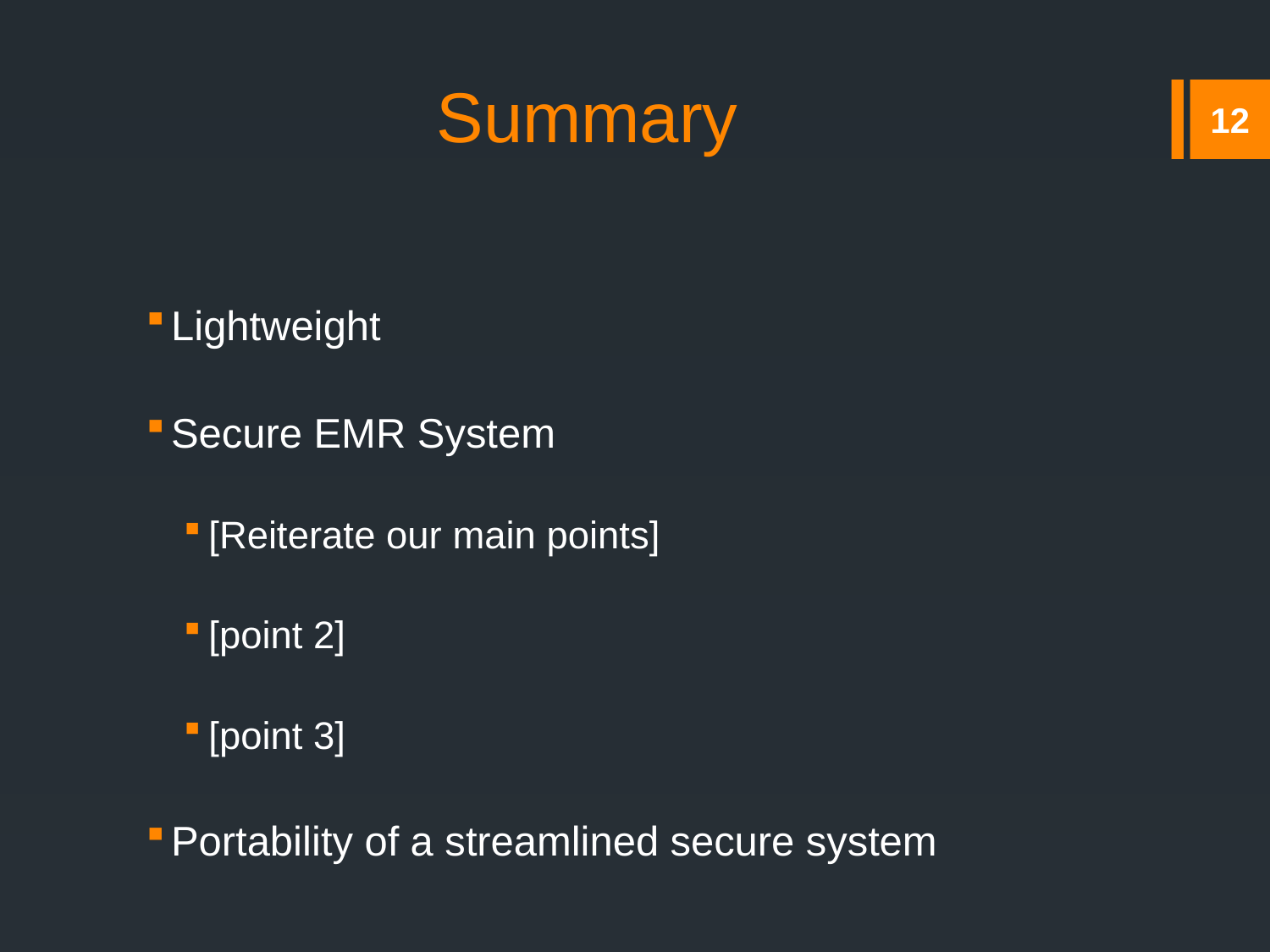

# Summary
12
Lightweight
Secure EMR System
[Reiterate our main points]
[point 2]
[point 3]
Portability of a streamlined secure system